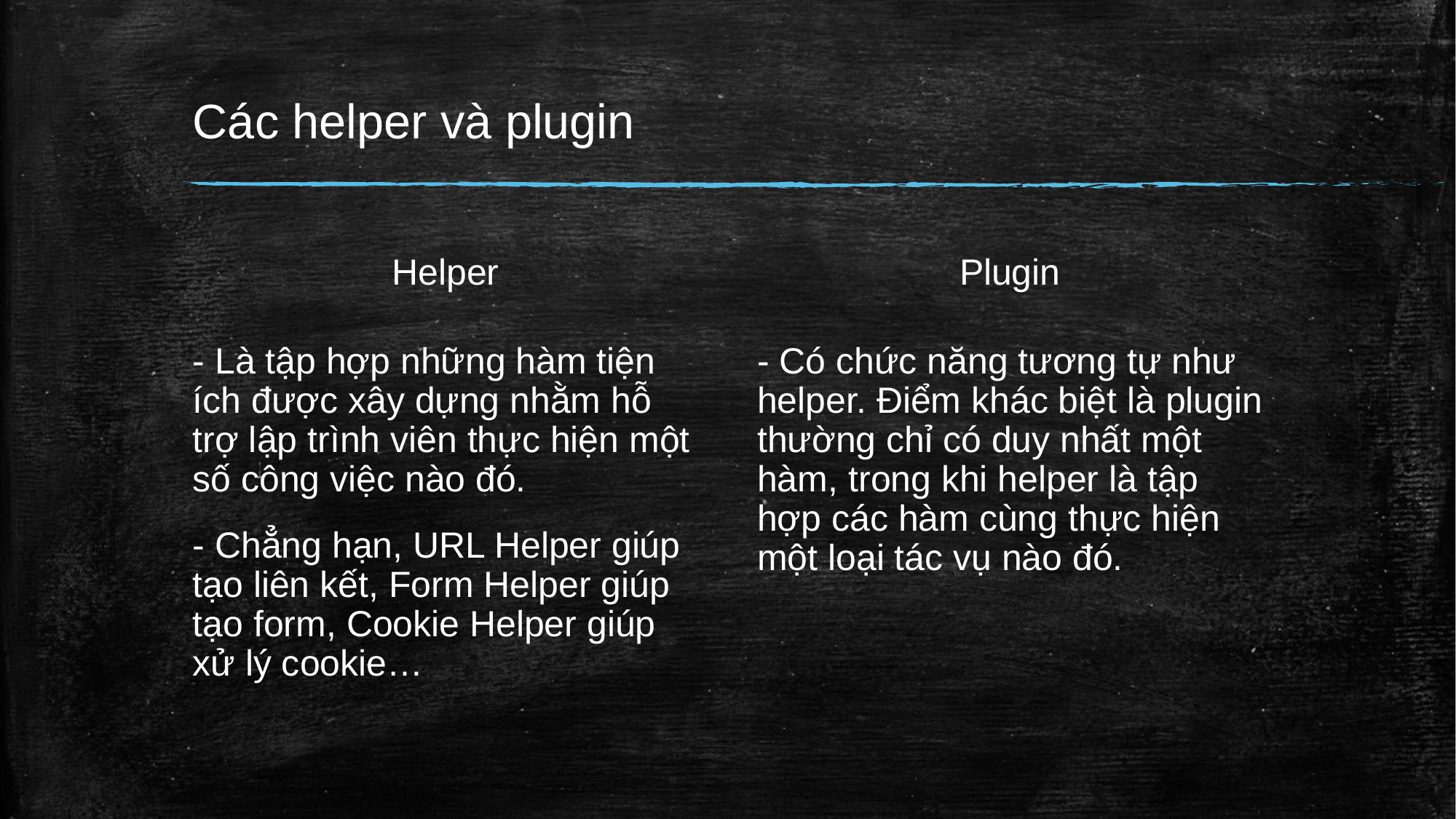

# Các helper và plugin
Helper
Plugin
- Là tập hợp những hàm tiện ích được xây dựng nhằm hỗ trợ lập trình viên thực hiện một số công việc nào đó.
- Chẳng hạn, URL Helper giúp tạo liên kết, Form Helper giúp tạo form, Cookie Helper giúp xử lý cookie…
- Có chức năng tương tự như helper. Điểm khác biệt là plugin thường chỉ có duy nhất một hàm, trong khi helper là tập hợp các hàm cùng thực hiện một loại tác vụ nào đó.